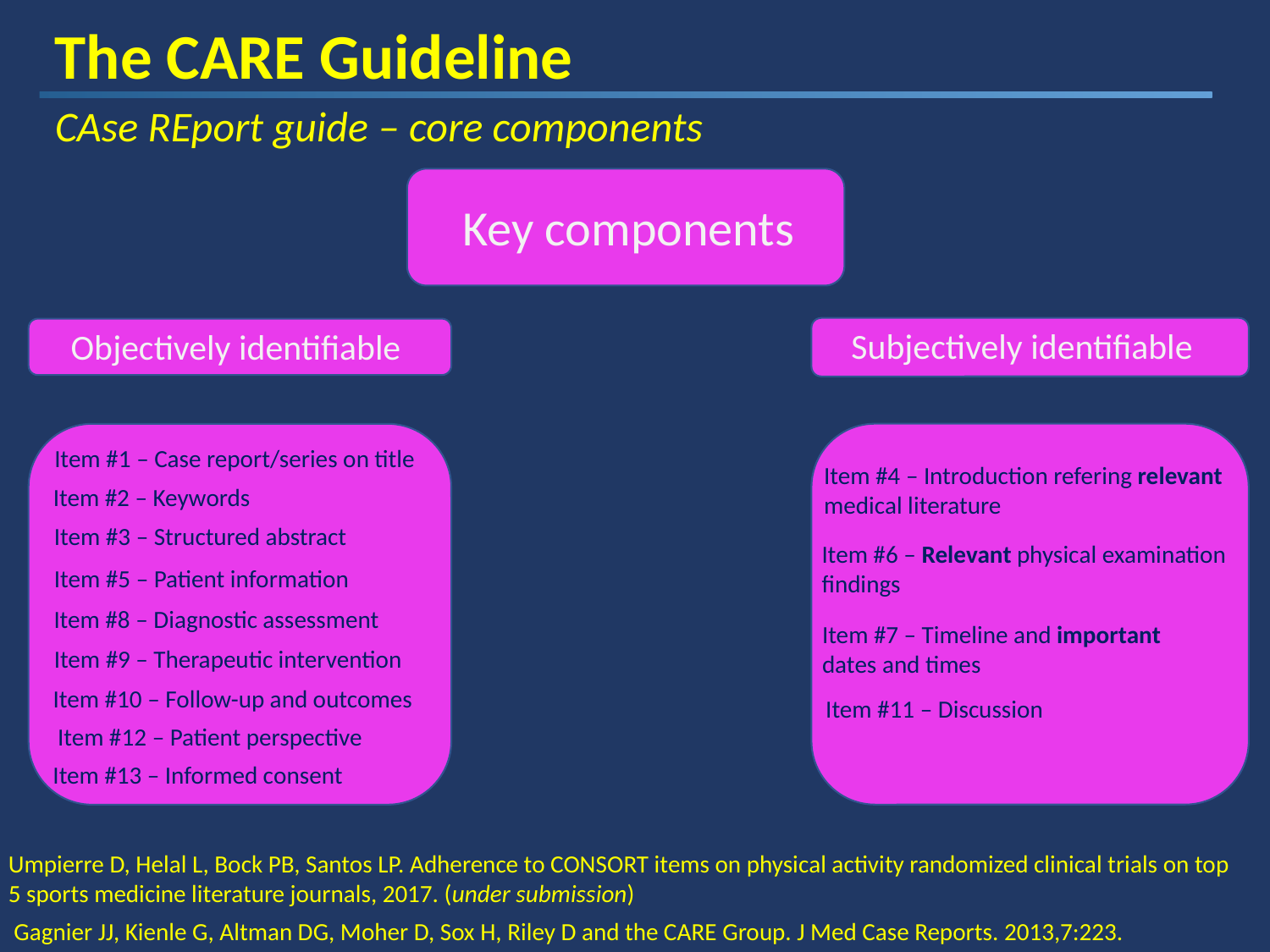

The CARE Guideline

CAse REport guide – core components

Key components

Subjectively identifiable
Objectively identifiable

Item #1 – Case report/series on title
Item #4 – Introduction refering relevant medical literature

Item #2 – Keywords
Item #3 – Structured abstract
Item #6 – Relevant physical examination findings
Item #5 – Patient information
Item #8 – Diagnostic assessment
Item #7 – Timeline and important dates and times

Item #9 – Therapeutic intervention
Item #10 – Follow-up and outcomes
Item #11 – Discussion

Item #12 – Patient perspective
Item #13 – Informed consent
Umpierre D, Helal L, Bock PB, Santos LP. Adherence to CONSORT items on physical activity randomized clinical trials on top 5 sports medicine literature journals, 2017. (under submission)
Gagnier JJ, Kienle G, Altman DG, Moher D, Sox H, Riley D and the CARE Group. J Med Case Reports. 2013,7:223.